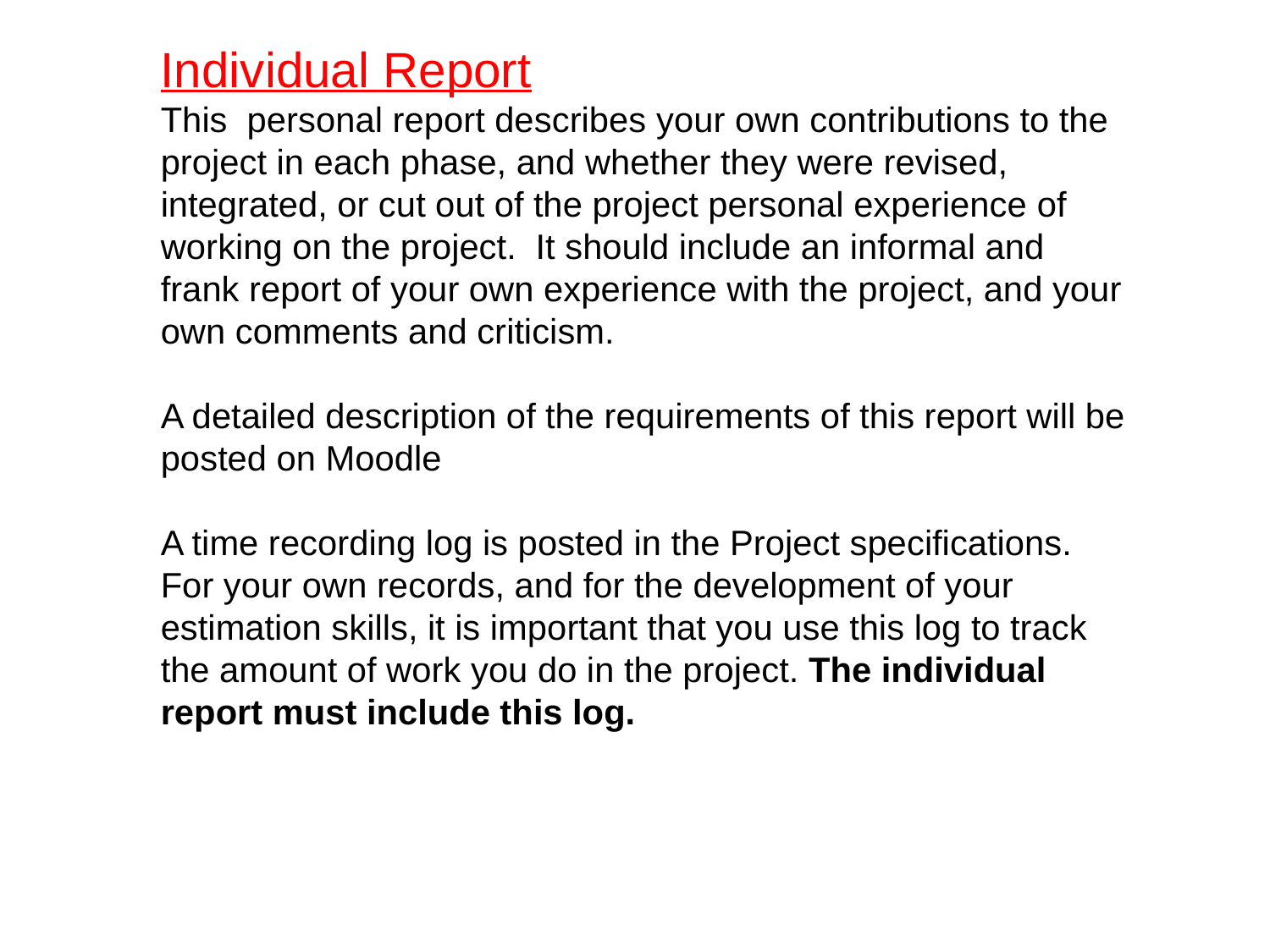

Individual Report
This  personal report describes your own contributions to the project in each phase, and whether they were revised, integrated, or cut out of the project personal experience of working on the project.  It should include an informal and frank report of your own experience with the project, and your own comments and criticism.

A detailed description of the requirements of this report will be posted on Moodle

A time recording log is posted in the Project specifications.  For your own records, and for the development of your estimation skills, it is important that you use this log to track the amount of work you do in the project. The individual report must include this log.